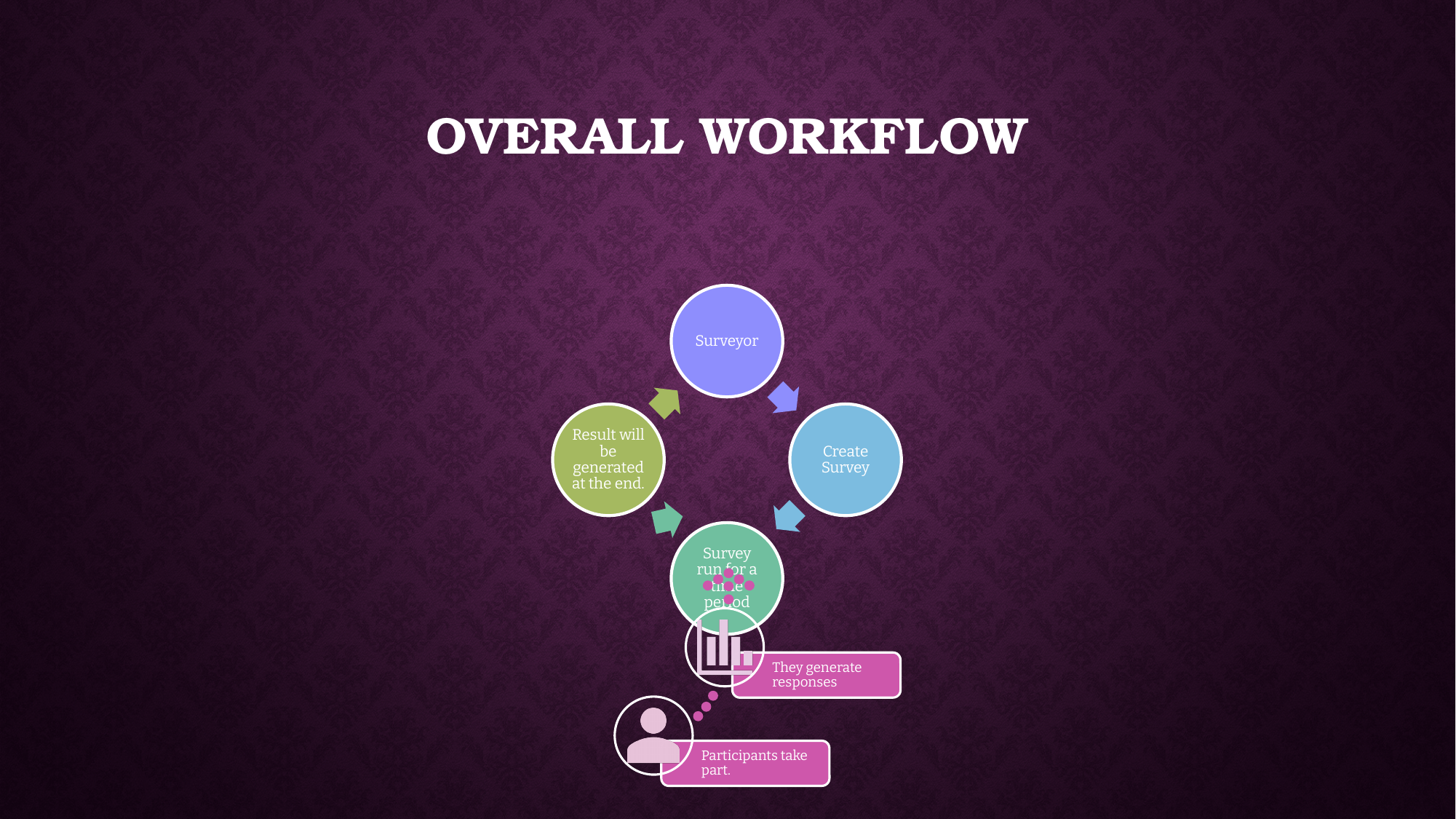

# Overall Workflow
Surveyor

Create Survey

Survey run for a time period

Result will be generated at the end.

Participants take part.
They generate responses